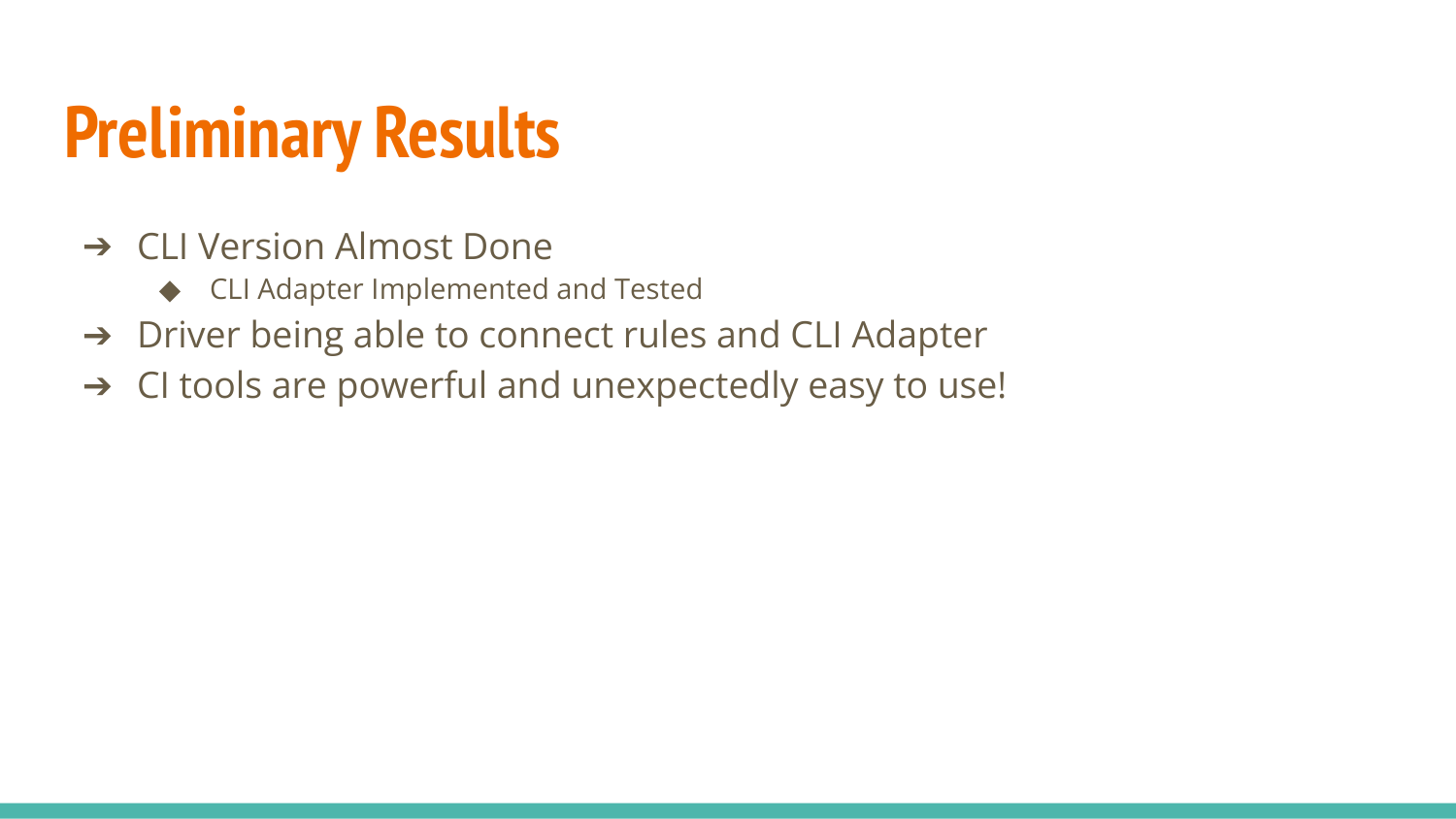

# Preliminary Results

CLI Version Almost Done
CLI Adapter Implemented and Tested
Driver being able to connect rules and CLI Adapter
CI tools are powerful and unexpectedly easy to use!